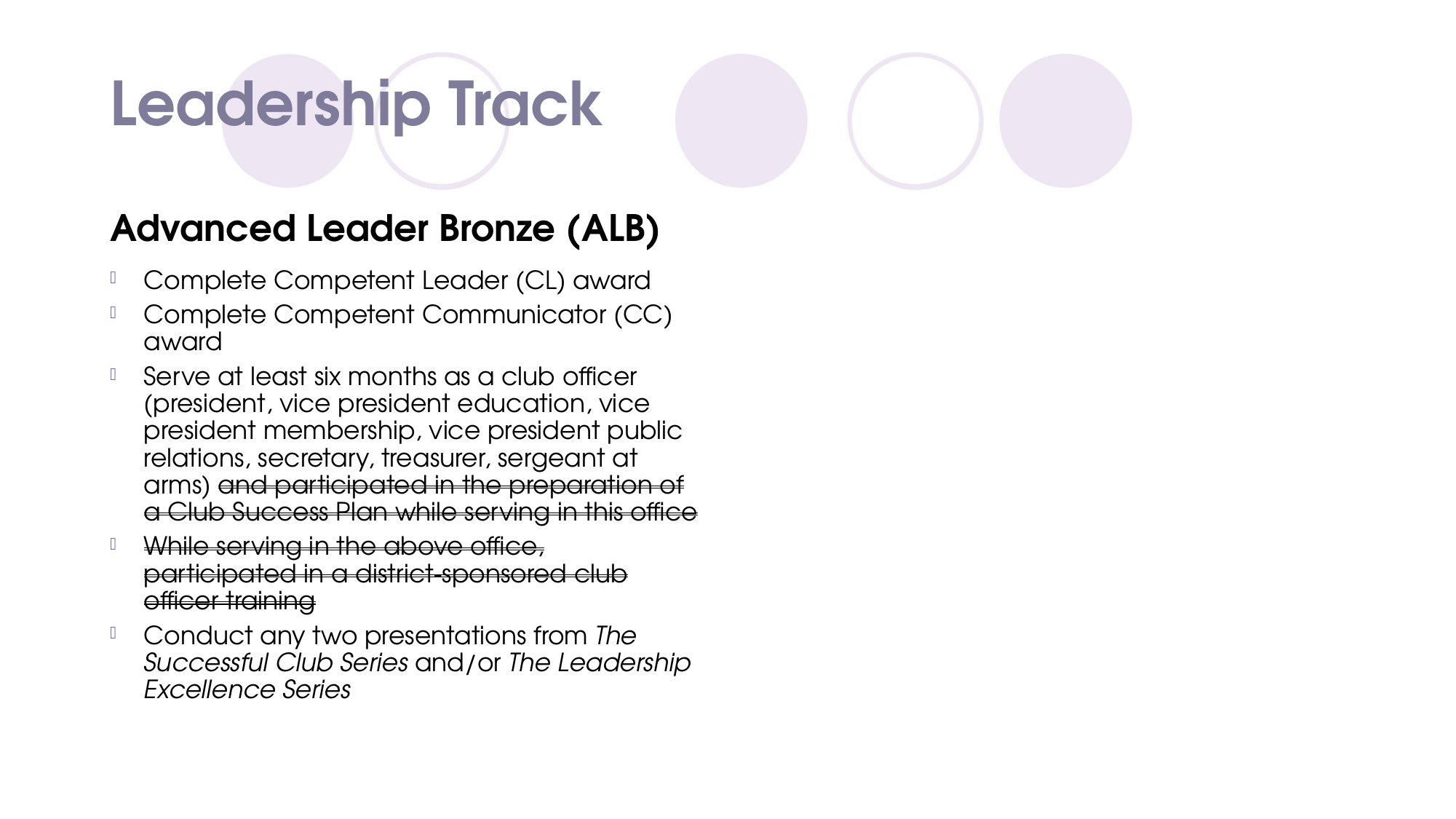

# Leadership Track
Advanced Leader Bronze (ALB)

Complete Competent Leader (CL) award
Complete Competent Communicator (CC) award
Serve at least six months as a club officer (president, vice president education, vice president membership, vice president public relations, secretary, treasurer, sergeant at arms) and participated in the preparation of a Club Success Plan while serving in this office
While serving in the above office, participated in a district-sponsored club officer training
Conduct any two presentations from The Successful Club Series and/or The Leadership Excellence Series